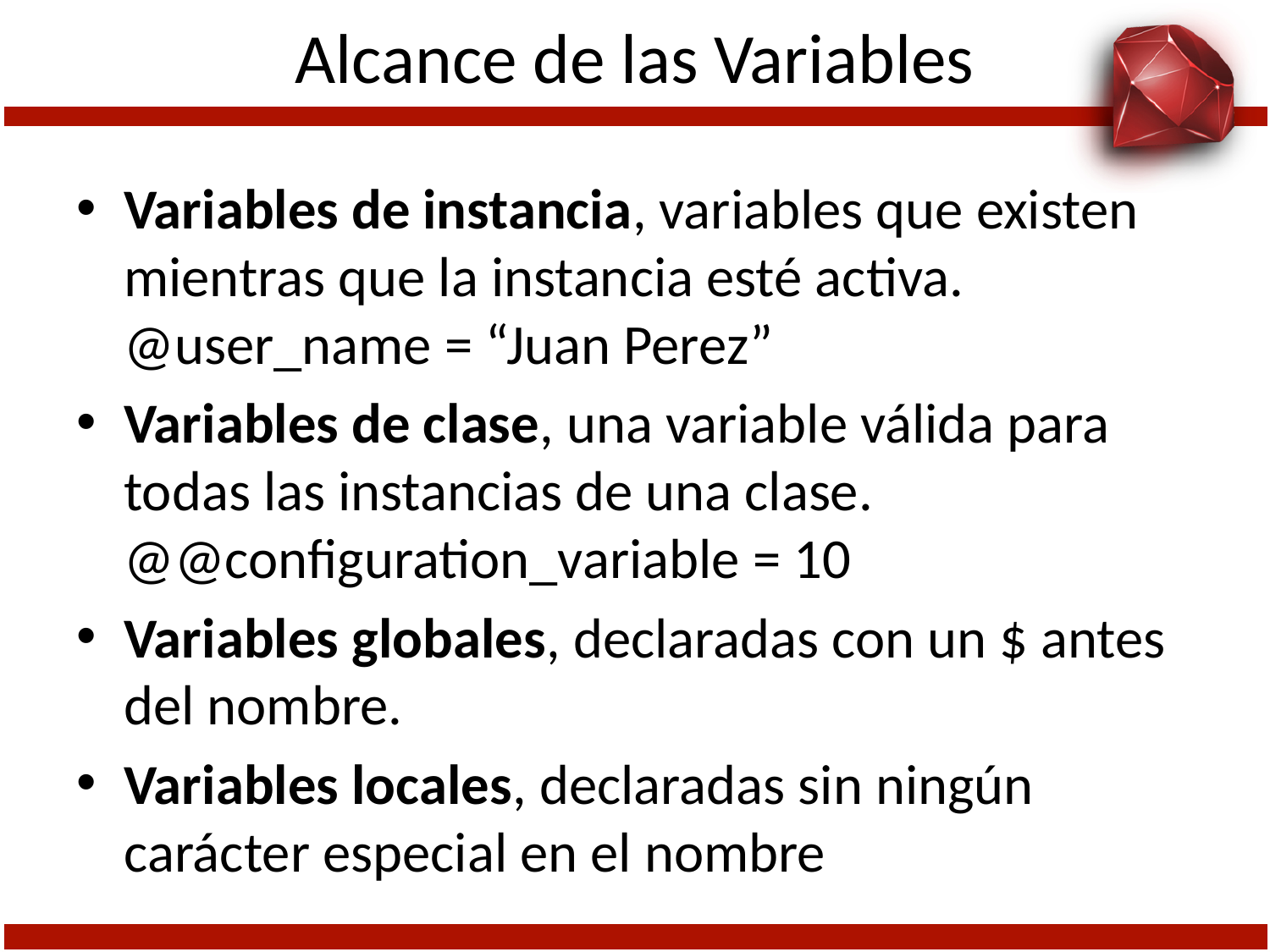

# Alcance de las Variables
Variables de instancia, variables que existen mientras que la instancia esté activa. @user_name = “Juan Perez”
Variables de clase, una variable válida para todas las instancias de una clase. @@configuration_variable = 10
Variables globales, declaradas con un $ antes del nombre.
Variables locales, declaradas sin ningún carácter especial en el nombre